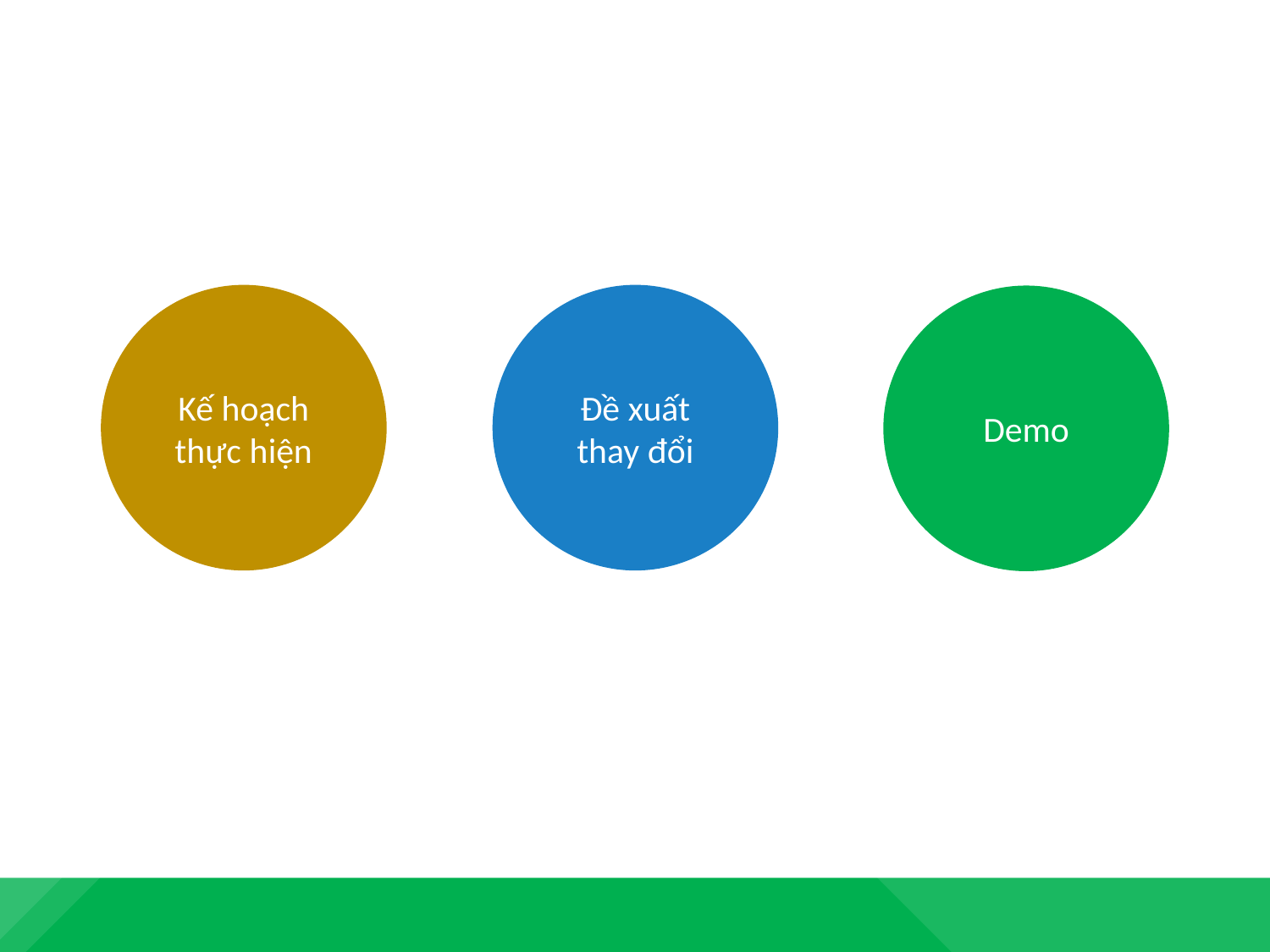

Kế hoạch thực hiện
Đề xuất thay đổi
Demo